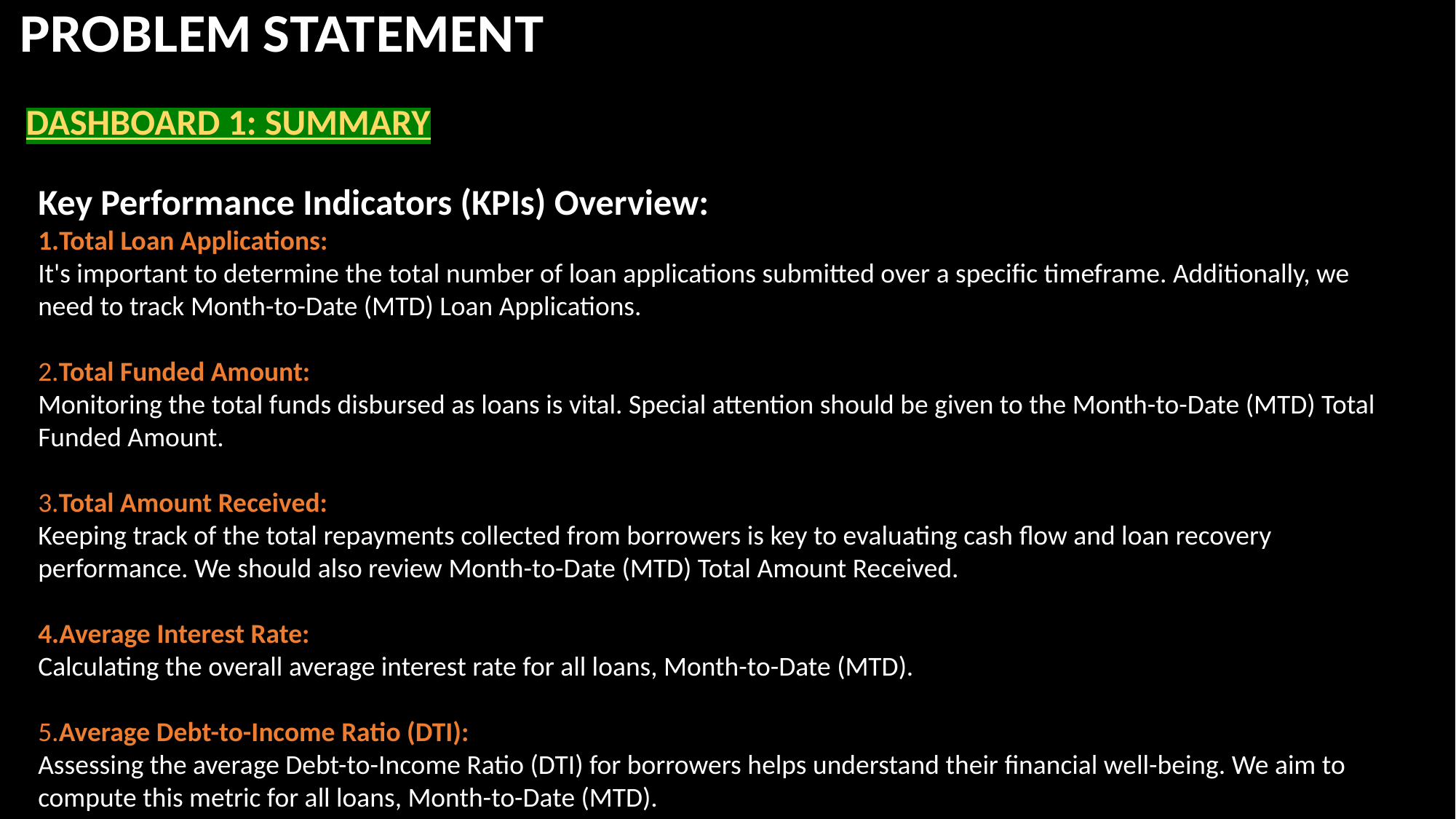

PROBLEM STATEMENT
DASHBOARD 1: SUMMARY
Key Performance Indicators (KPIs) Overview:
Total Loan Applications:
It's important to determine the total number of loan applications submitted over a specific timeframe. Additionally, we need to track Month-to-Date (MTD) Loan Applications.
2.Total Funded Amount:
Monitoring the total funds disbursed as loans is vital. Special attention should be given to the Month-to-Date (MTD) Total Funded Amount.
3.Total Amount Received:
Keeping track of the total repayments collected from borrowers is key to evaluating cash flow and loan recovery performance. We should also review Month-to-Date (MTD) Total Amount Received.
4.Average Interest Rate:
Calculating the overall average interest rate for all loans, Month-to-Date (MTD).
5.Average Debt-to-Income Ratio (DTI):
Assessing the average Debt-to-Income Ratio (DTI) for borrowers helps understand their financial well-being. We aim to compute this metric for all loans, Month-to-Date (MTD).